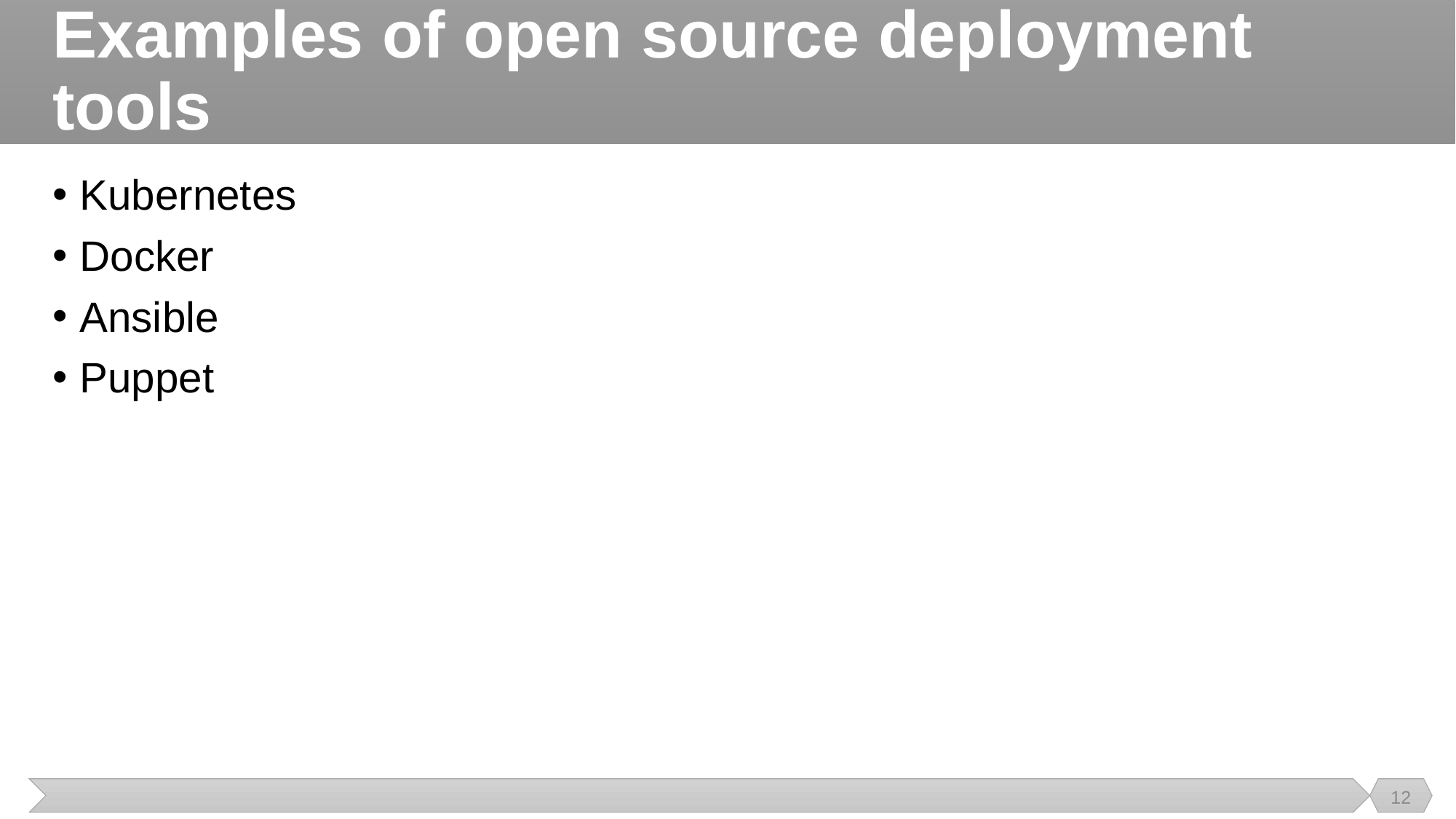

# Examples of open source deployment tools
Kubernetes
Docker
Ansible
Puppet
12